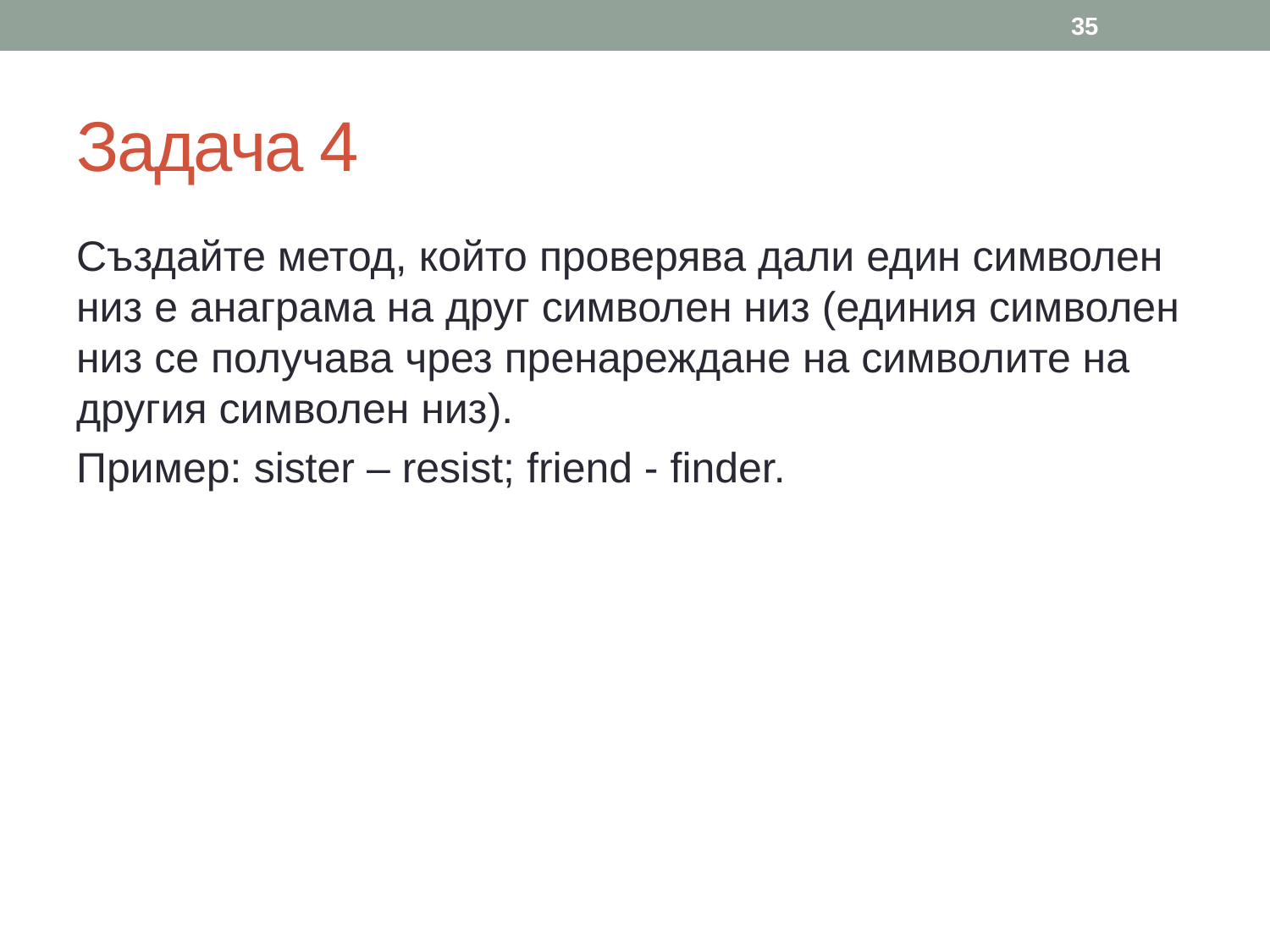

35
# Задача 4
Създайте метод, който проверява дали един символен низ е анаграма на друг символен низ (единия символен низ се получава чрез пренареждане на символите на другия символен низ).
Пример: sister – resist; friend - finder.